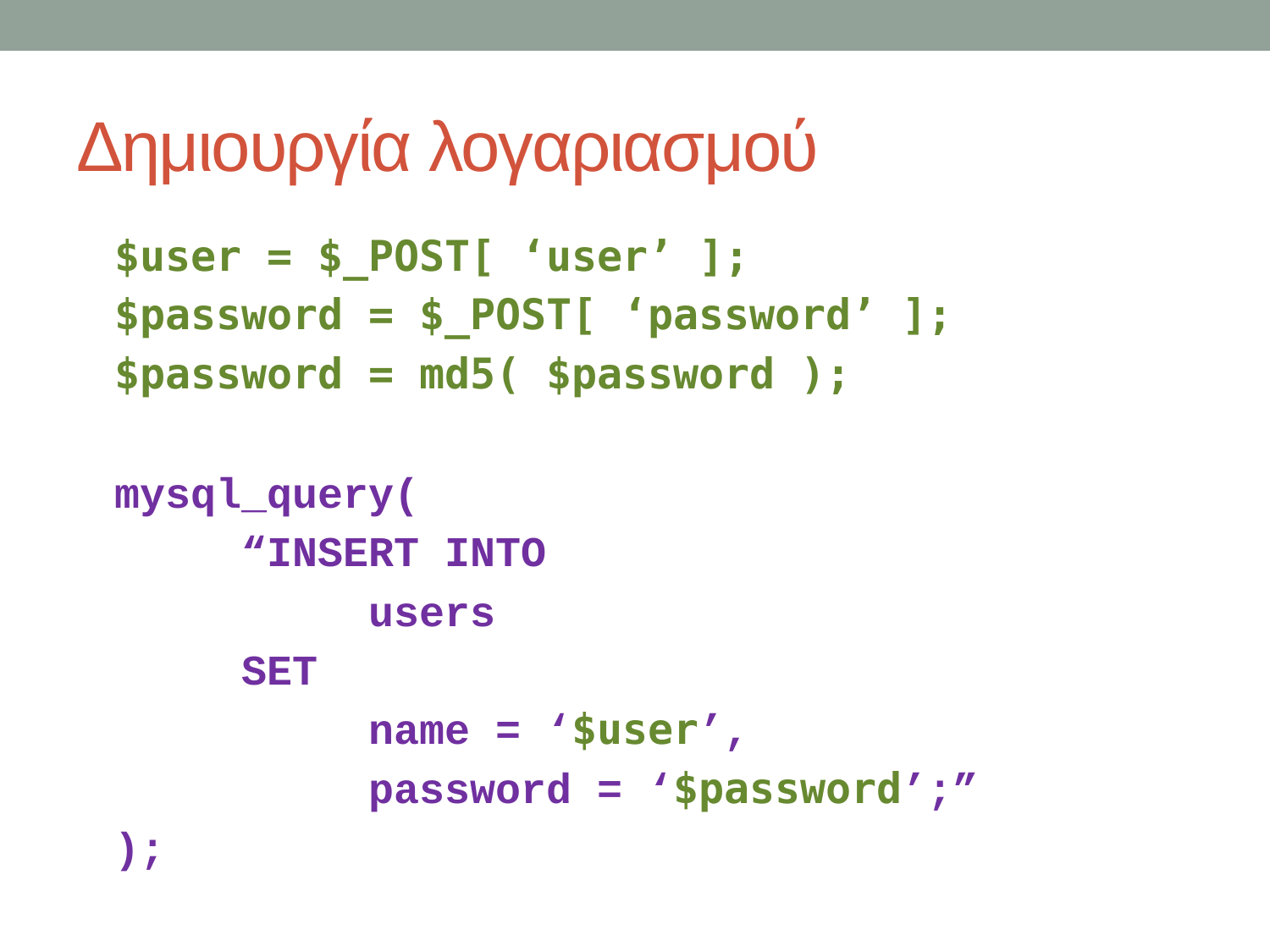

# Δημιουργία λογαριασμού
$user = $_POST[ ‘user’ ];
$password = $_POST[ ‘password’ ];
$password = md5( $password );

mysql_query(
	“INSERT INTO
		users
	SET
		name = ‘$user’,
	   	password = ‘$password’;”
);